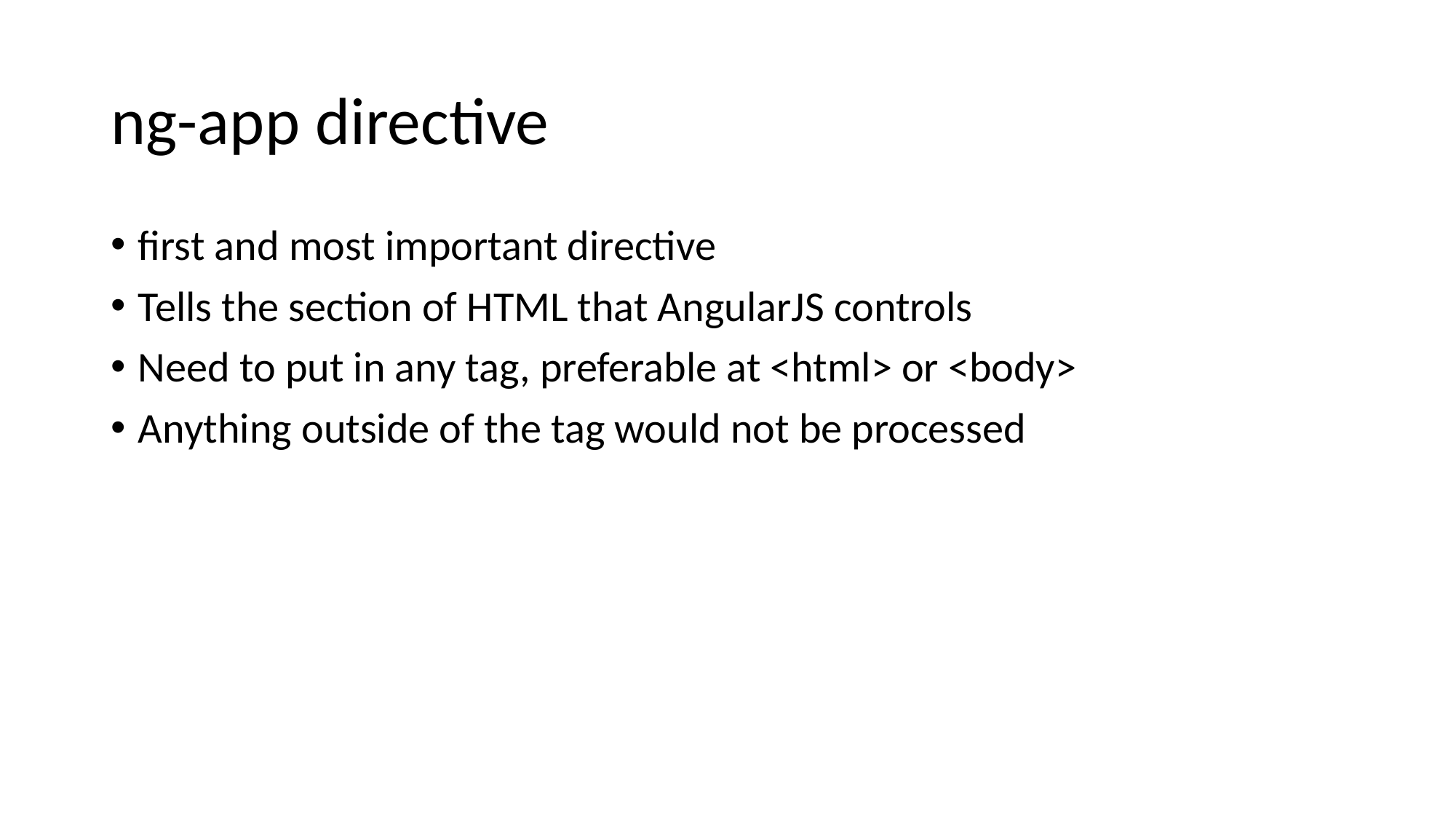

# ng-app directive
first and most important directive
Tells the section of HTML that AngularJS controls
Need to put in any tag, preferable at <html> or <body>
Anything outside of the tag would not be processed